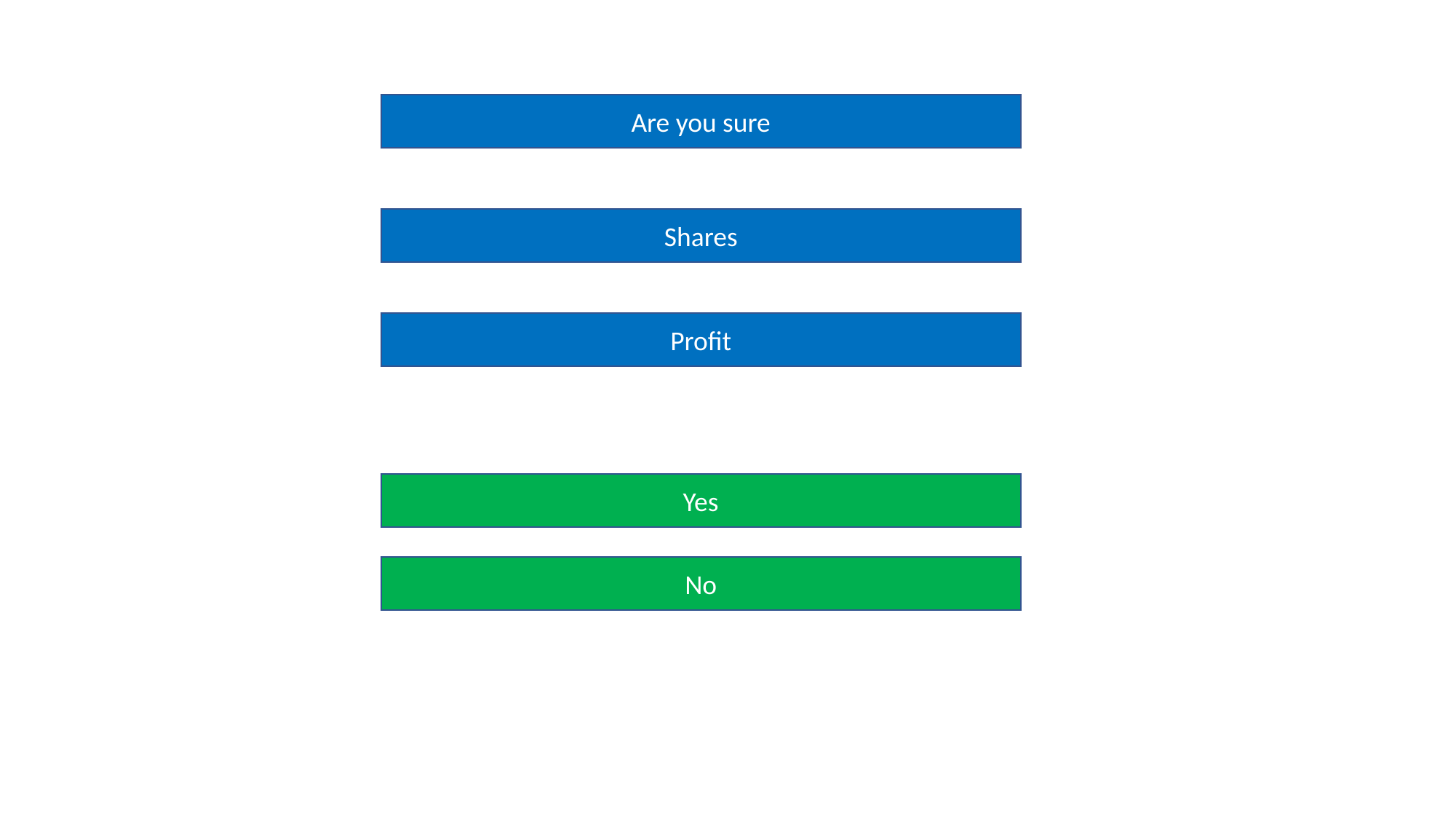

Are you sure
Shares
Profit
Yes
No